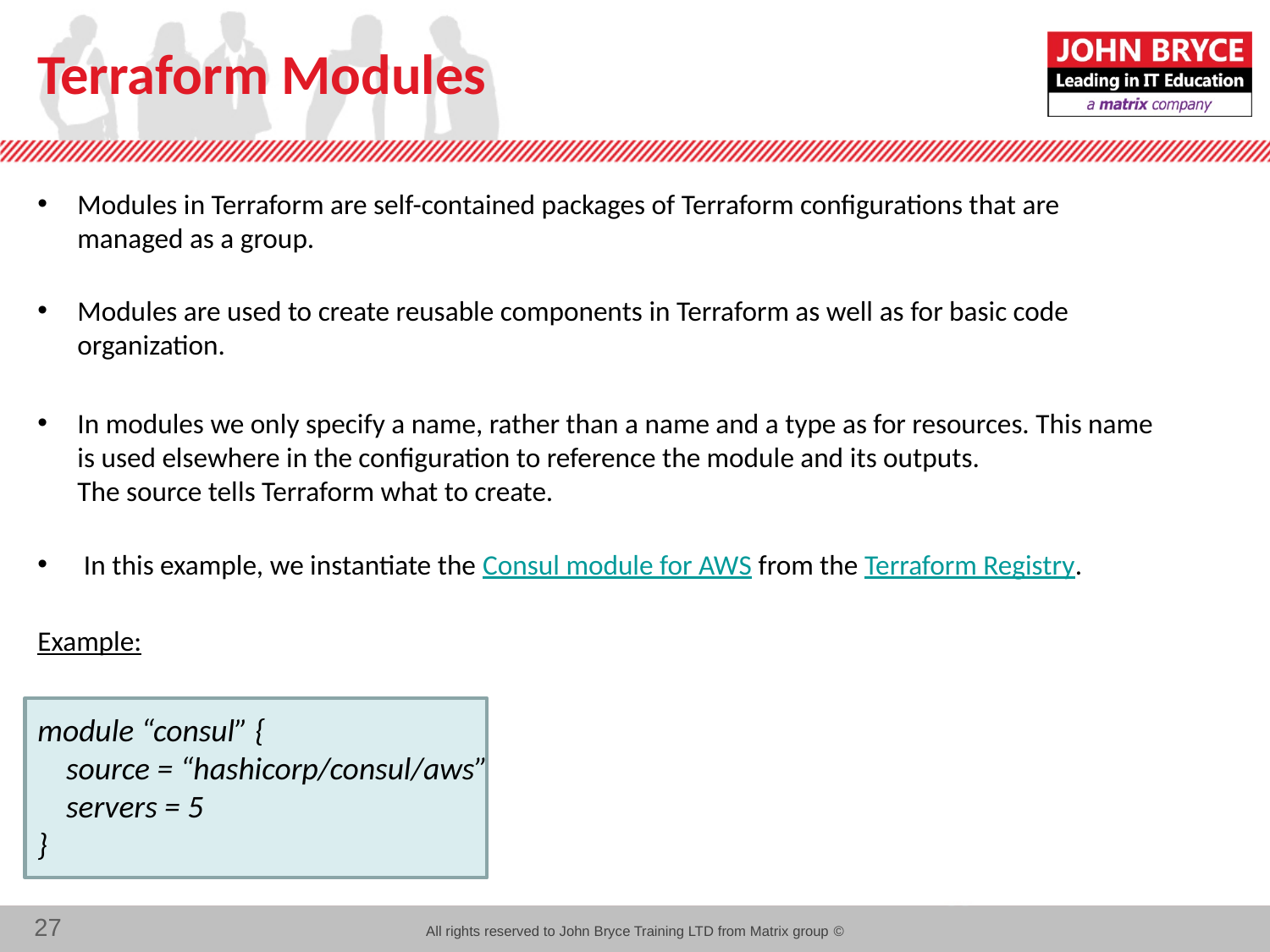

# Terraform Modules
Modules in Terraform are self-contained packages of Terraform configurations that are managed as a group.
Modules are used to create reusable components in Terraform as well as for basic code organization.

In modules we only specify a name, rather than a name and a type as for resources. This name is used elsewhere in the configuration to reference the module and its outputs.
The source tells Terraform what to create.
 In this example, we instantiate the Consul module for AWS from the Terraform Registry.
Example:
module “consul” {
    source = “hashicorp/consul/aws”
    servers = 5
}